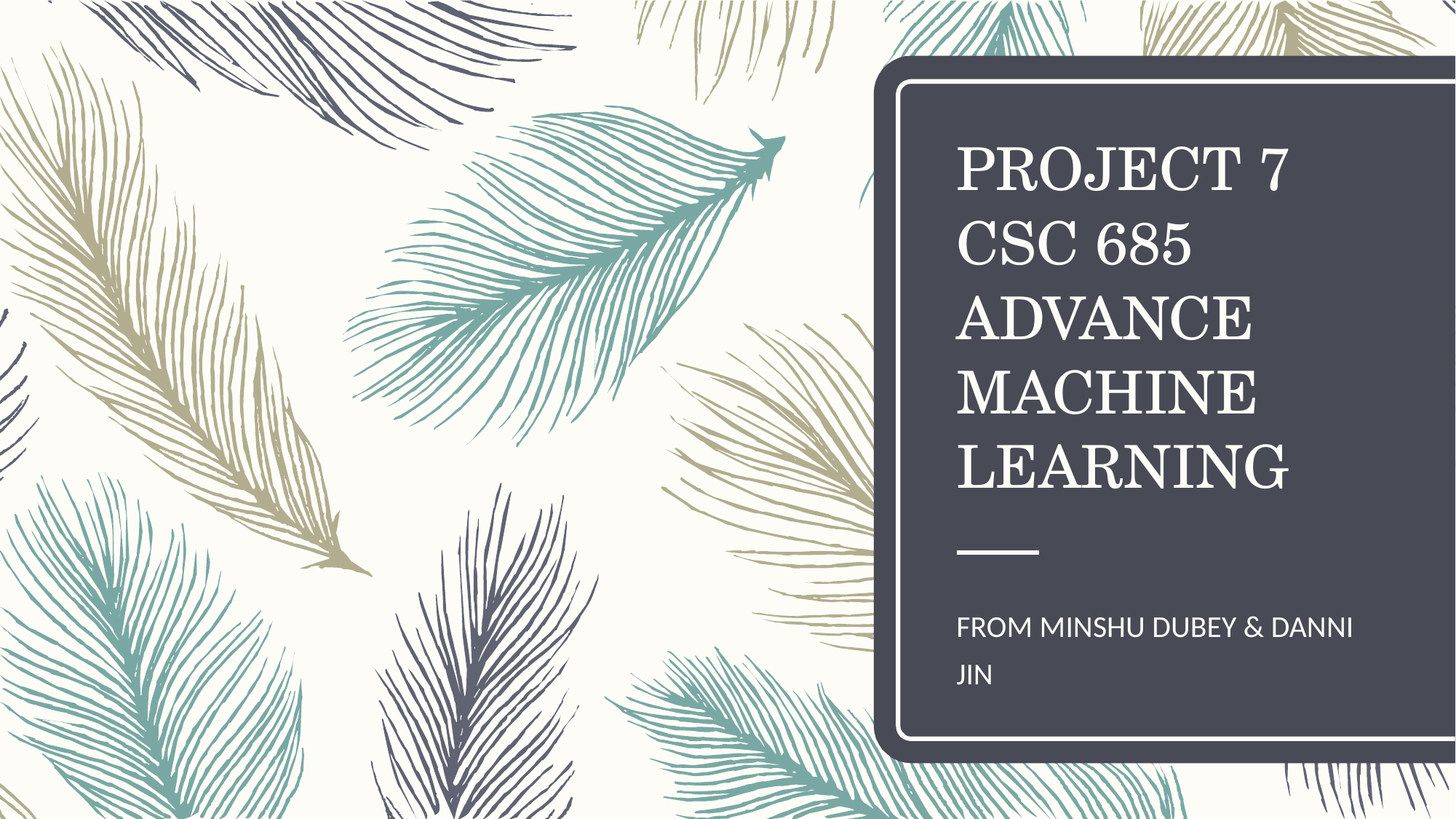

# PROJECT 7 CSC 685 ADVANCE MACHINE LEARNING
FROM MINSHU DUBEY & DANNI JIN